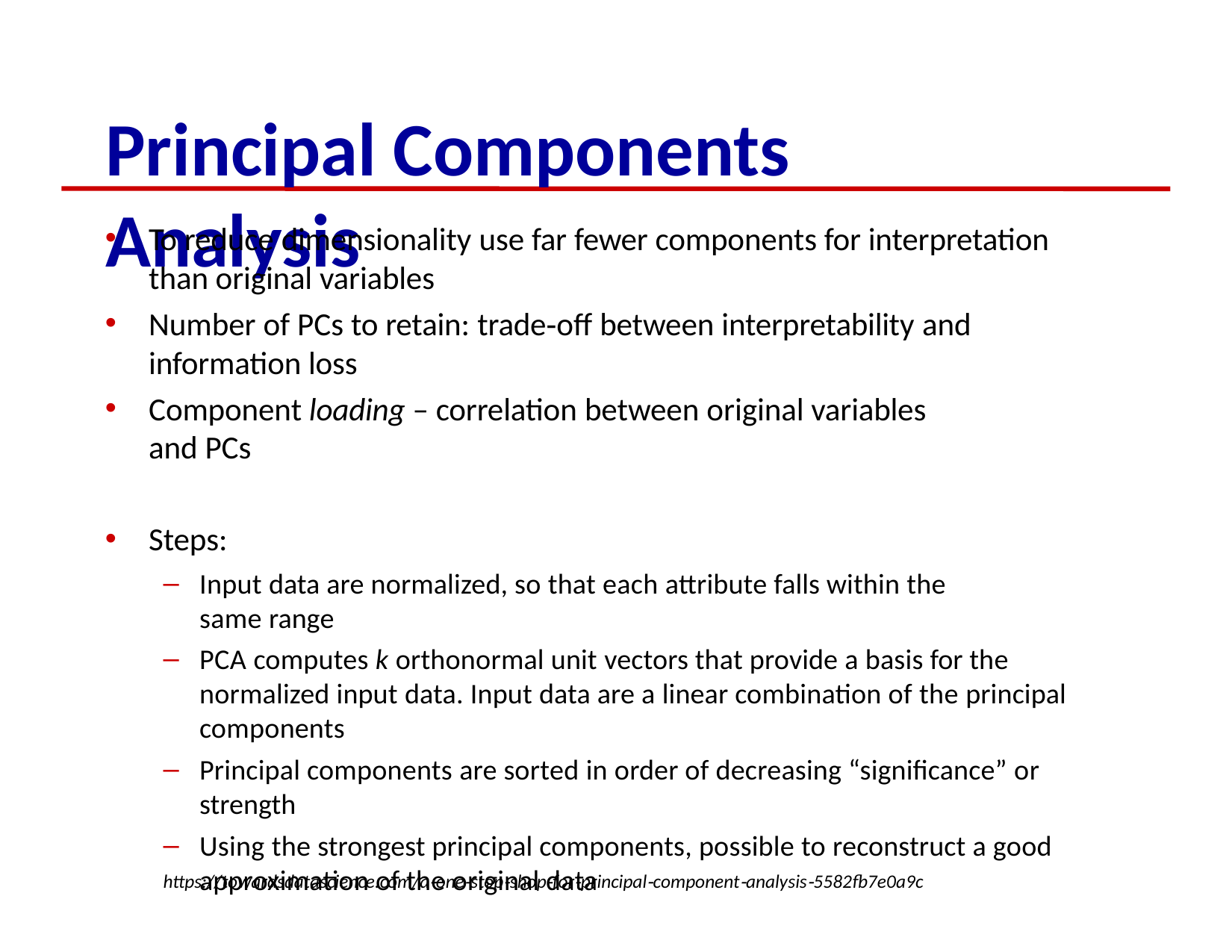

# Principal Components Analysis
To reduce dimensionality use far fewer components for interpretation  than original variables
Number of PCs to retain: trade‐off between interpretability and  information loss
Component loading – correlation between original variables and PCs

Steps:
Input data are normalized, so that each attribute falls within the same range
PCA computes k orthonormal unit vectors that provide a basis for the  normalized input data. Input data are a linear combination of the principal  components
Principal components are sorted in order of decreasing “significance” or  strength
Using the strongest principal components, possible to reconstruct a good  approximation of the original data
https://towardsdatascience.com/a‐one‐stop‐shop‐for‐principal‐component‐analysis‐5582fb7e0a9c